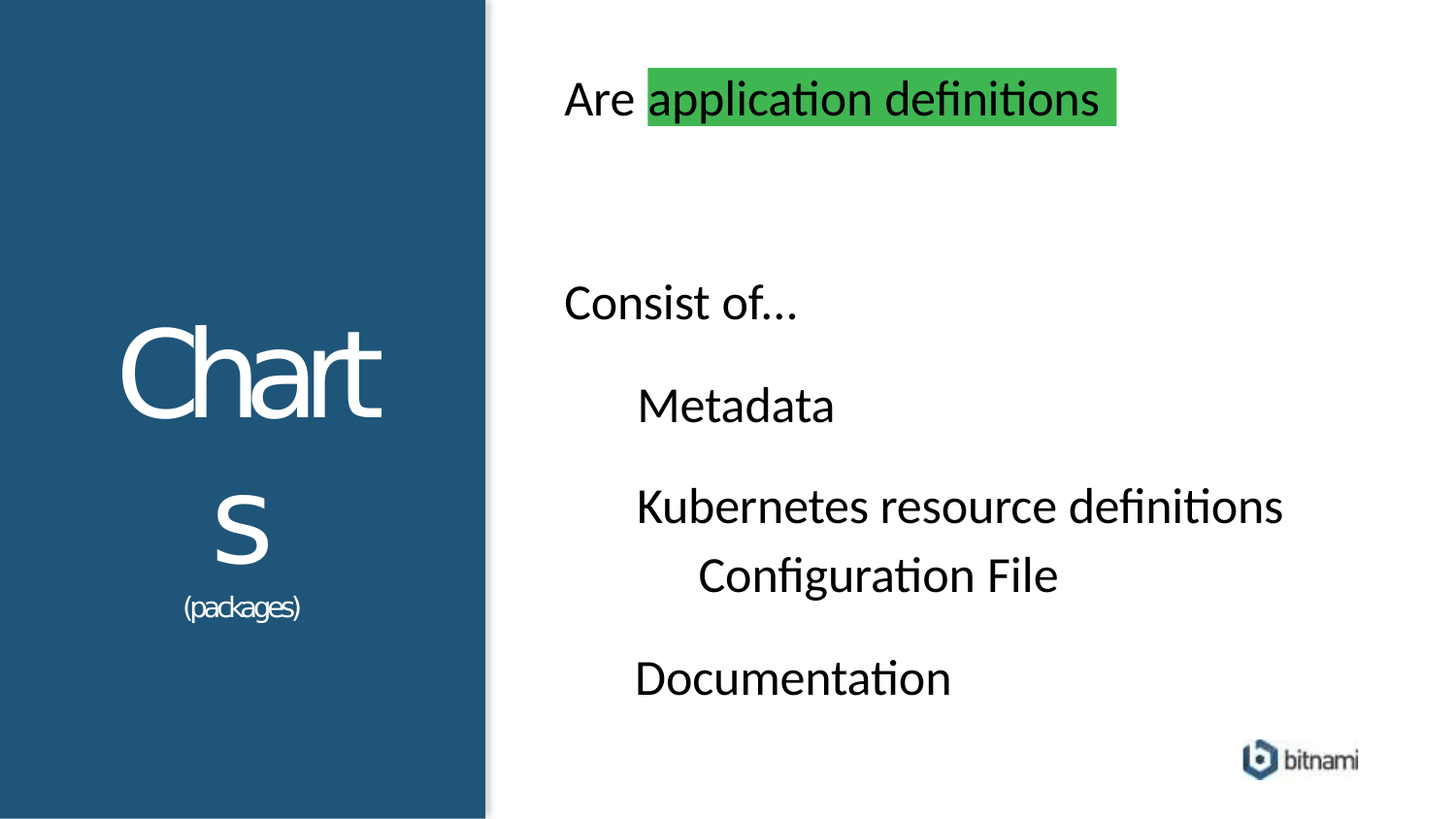

Are
application definitions
Consist of...
Charts
(packages)
Metadata
Kubernetes resource definitions  Configuration File
Documentation